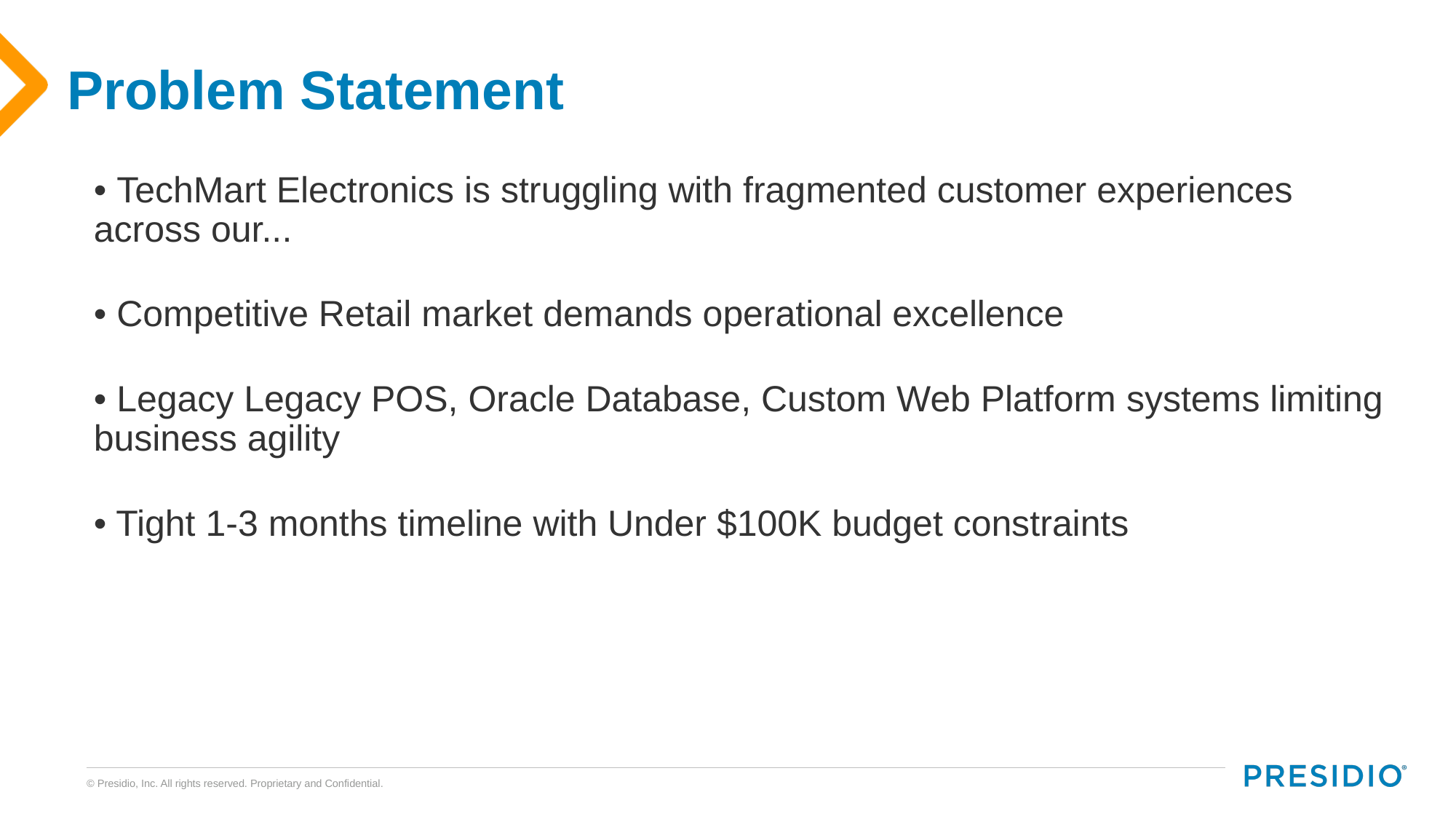

# Problem Statement
• TechMart Electronics is struggling with fragmented customer experiences across our...
• Competitive Retail market demands operational excellence
• Legacy Legacy POS, Oracle Database, Custom Web Platform systems limiting business agility
• Tight 1-3 months timeline with Under $100K budget constraints